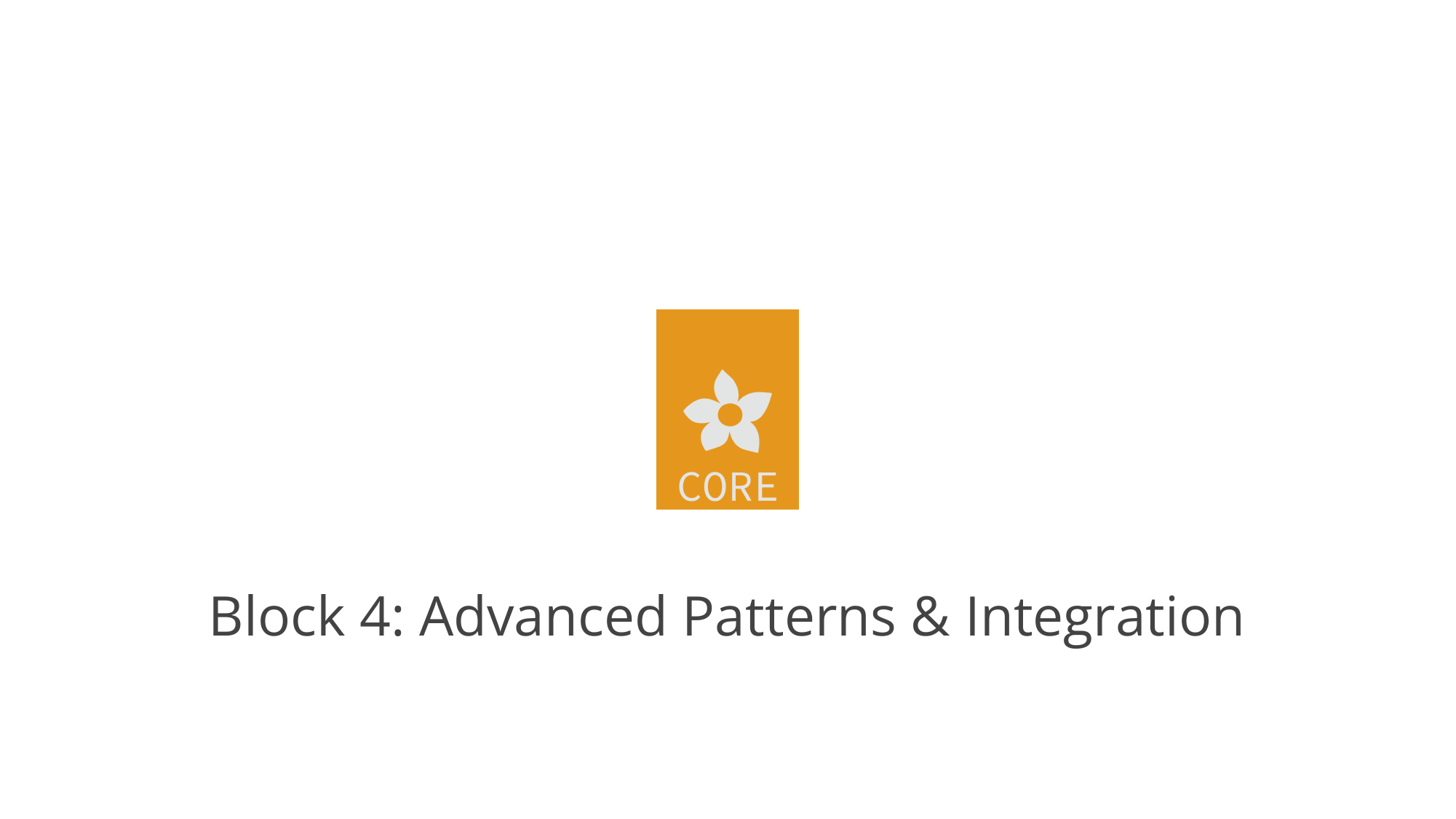

# Block 4: Advanced Patterns & Integration